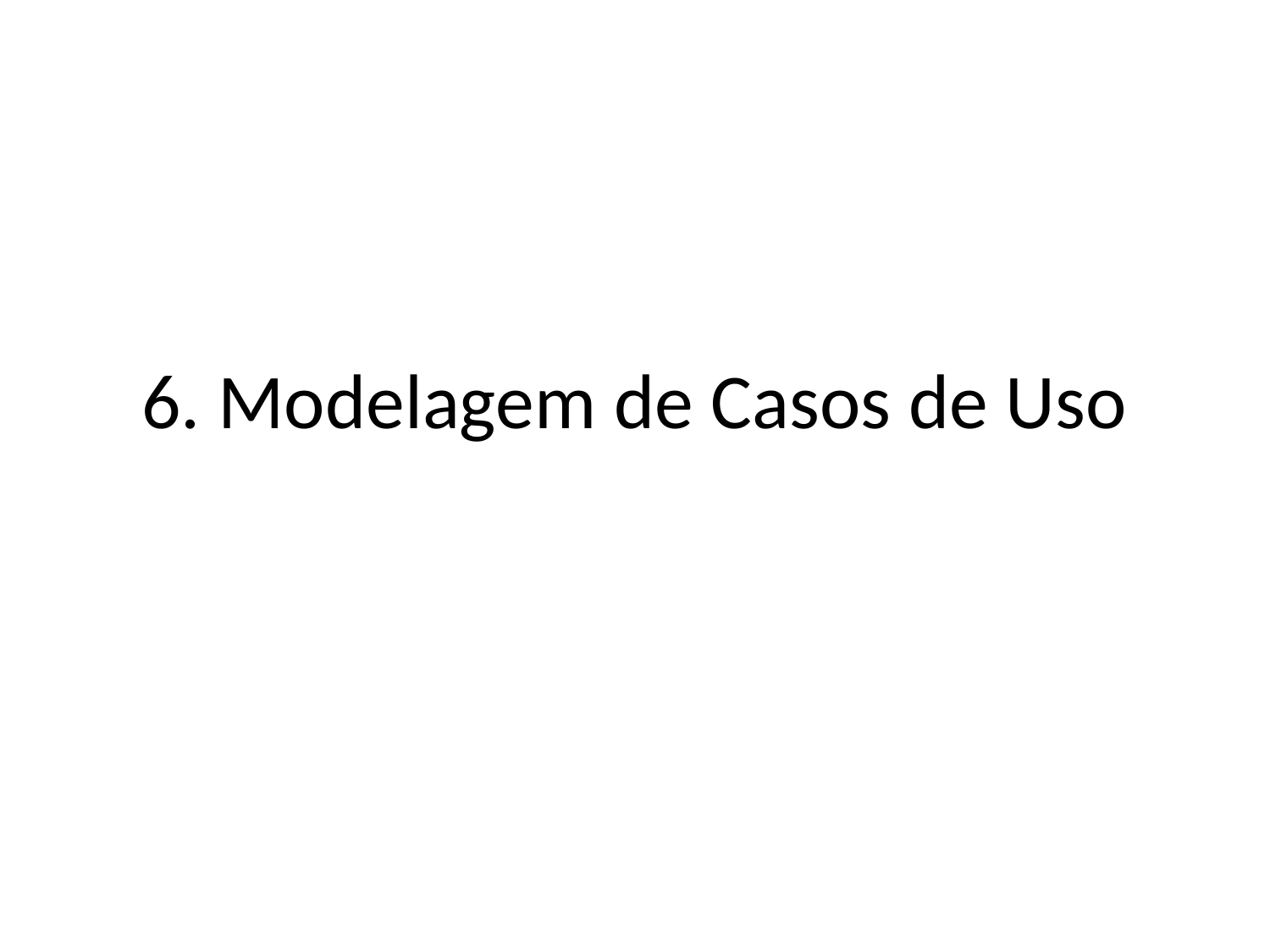

# 6. Modelagem de Casos de Uso